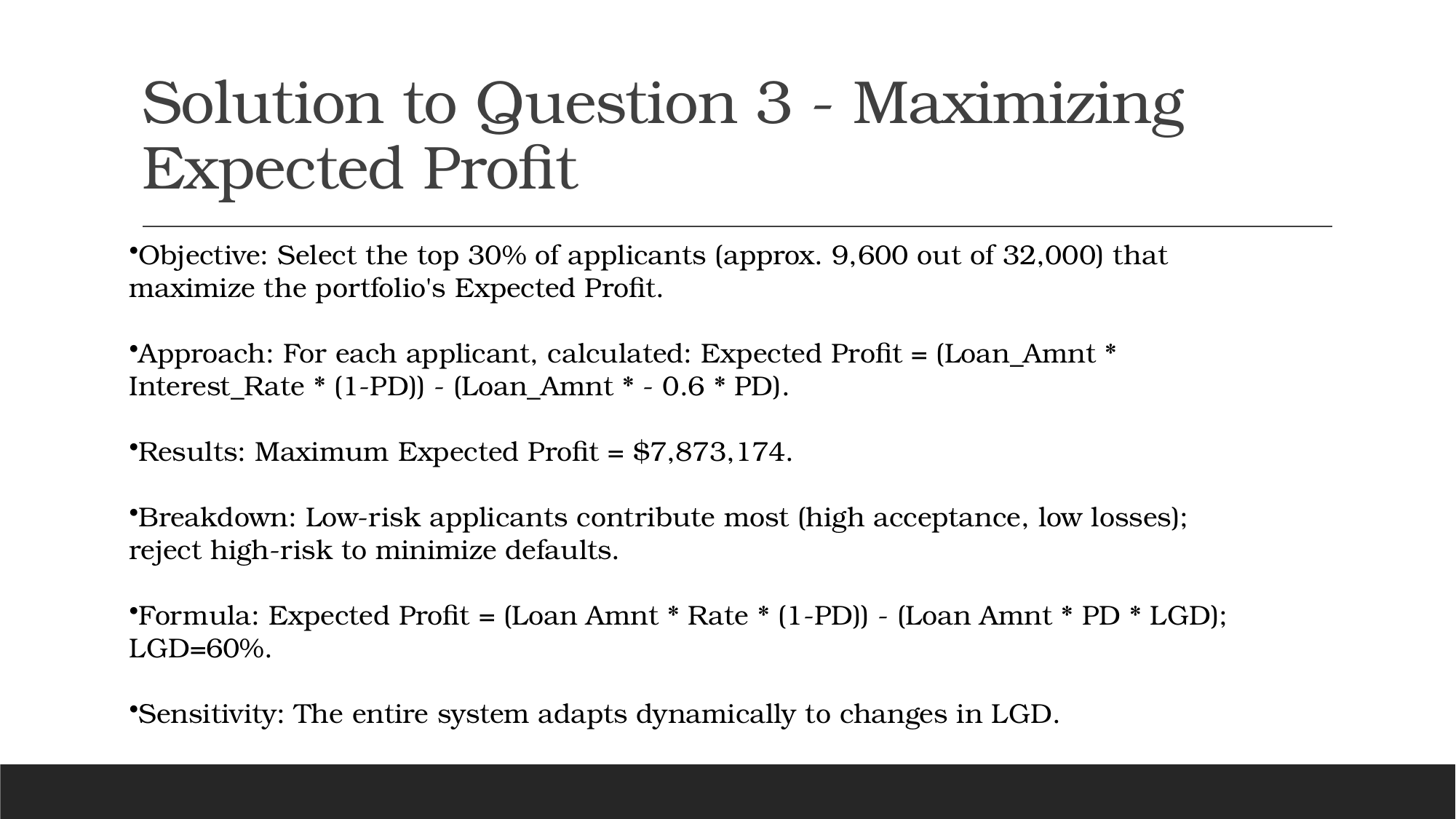

# Solution to Question 3 - Maximizing Expected Profit

Objective: Select the top 30% of applicants (approx. 9,600 out of 32,000) that maximize the portfolio's Expected Profit.

Approach: For each applicant, calculated: Expected Profit = (Loan_Amnt * Interest_Rate * (1-PD)) - (Loan_Amnt * - 0.6 * PD).

Results: Maximum Expected Profit = $7,873,174.

Breakdown: Low-risk applicants contribute most (high acceptance, low losses); reject high-risk to minimize defaults.

Formula: Expected Profit = (Loan Amnt * Rate * (1-PD)) - (Loan Amnt * PD * LGD); LGD=60%.

Sensitivity: The entire system adapts dynamically to changes in LGD.